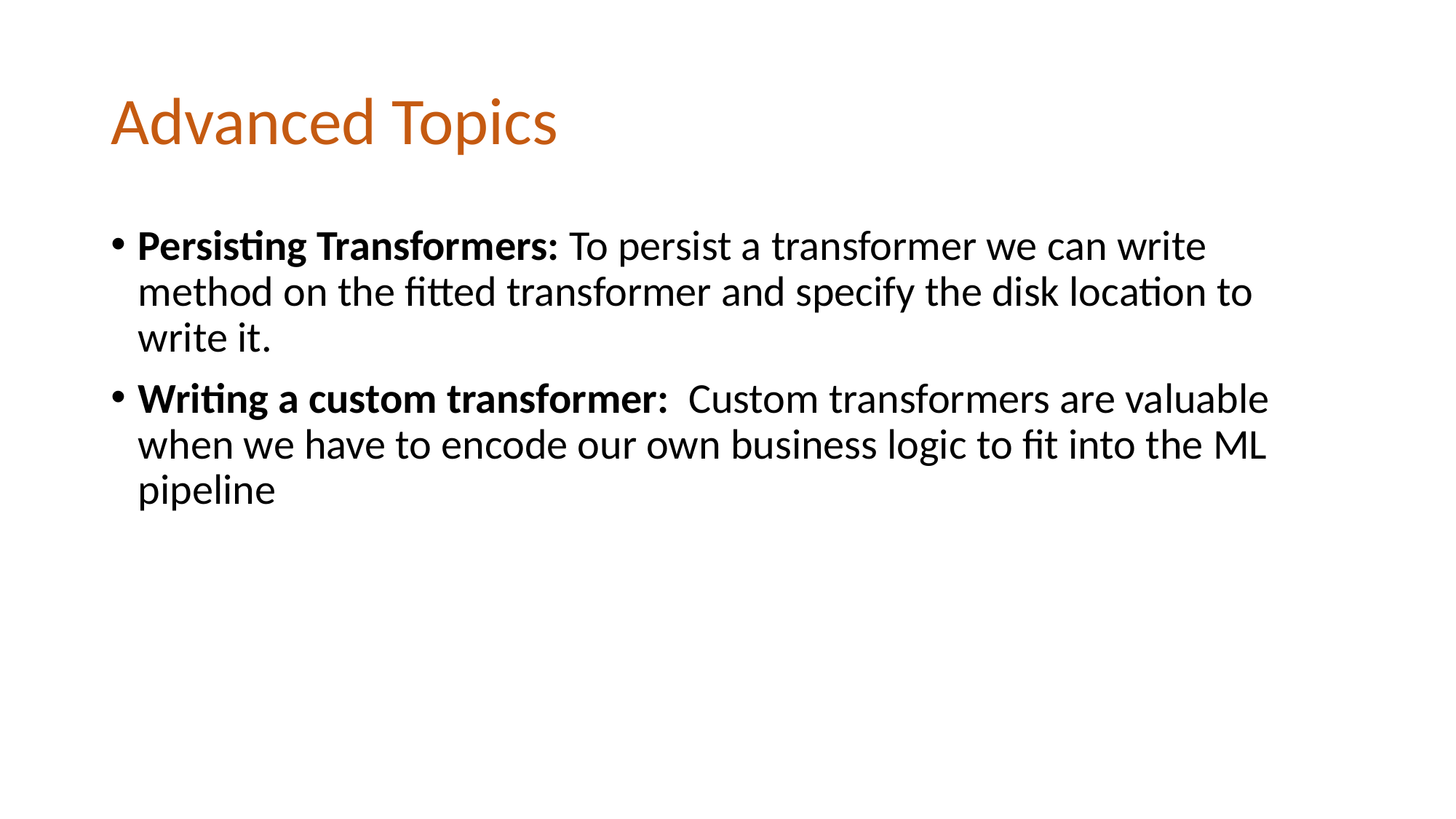

# Advanced Topics
Persisting Transformers: To persist a transformer we can write method on the fitted transformer and specify the disk location to write it.
Writing a custom transformer:  Custom transformers are valuable when we have to encode our own business logic to fit into the ML pipeline